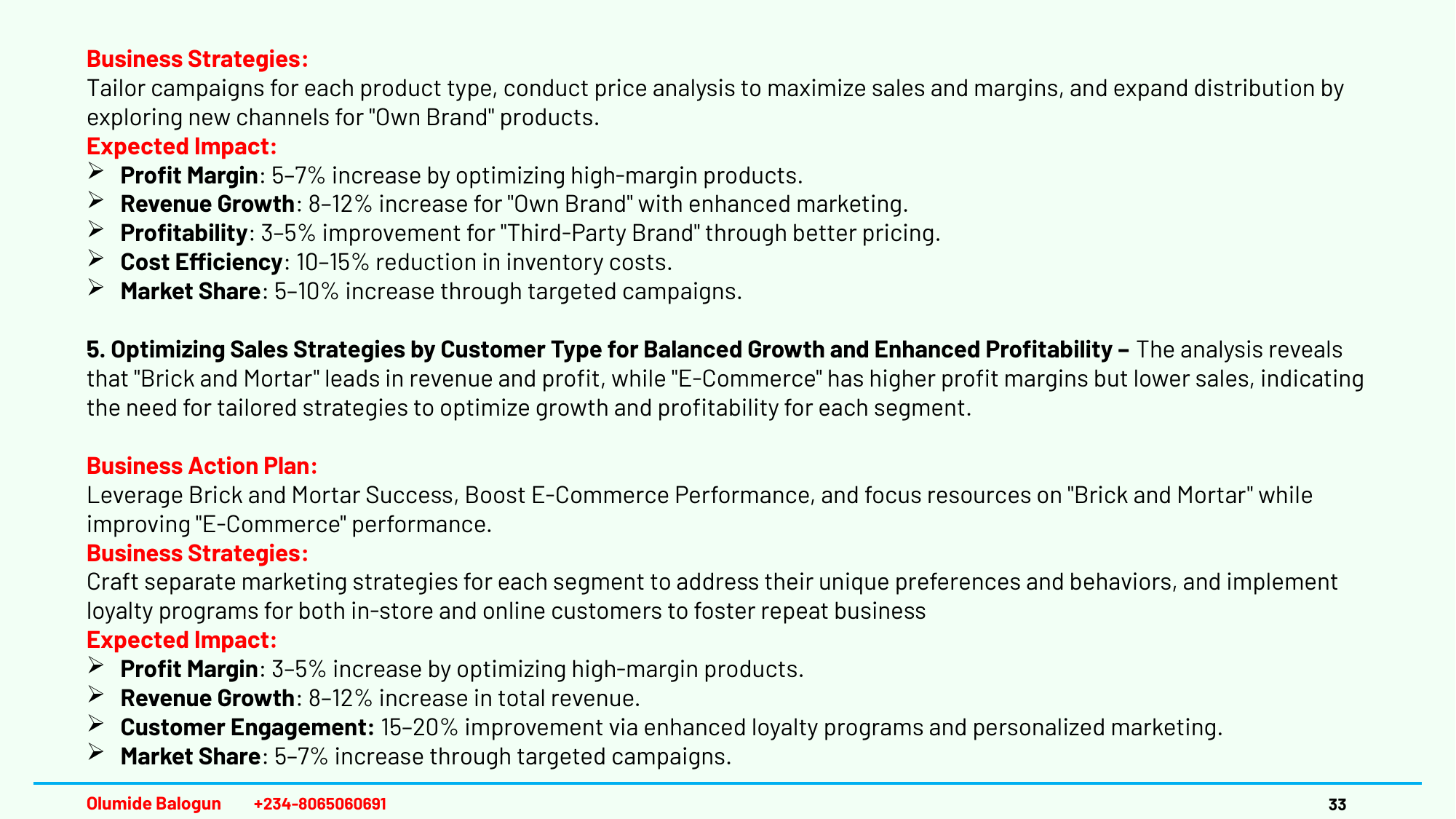

Business Strategies:
Tailor campaigns for each product type, conduct price analysis to maximize sales and margins, and expand distribution by exploring new channels for "Own Brand" products.
Expected Impact:
Profit Margin: 5–7% increase by optimizing high-margin products.
Revenue Growth: 8–12% increase for "Own Brand" with enhanced marketing.
Profitability: 3–5% improvement for "Third-Party Brand" through better pricing.
Cost Efficiency: 10–15% reduction in inventory costs.
Market Share: 5–10% increase through targeted campaigns.

5. Optimizing Sales Strategies by Customer Type for Balanced Growth and Enhanced Profitability – The analysis reveals that "Brick and Mortar" leads in revenue and profit, while "E-Commerce" has higher profit margins but lower sales, indicating the need for tailored strategies to optimize growth and profitability for each segment.

Business Action Plan:
Leverage Brick and Mortar Success, Boost E-Commerce Performance, and focus resources on "Brick and Mortar" while improving "E-Commerce" performance.
Business Strategies:
Craft separate marketing strategies for each segment to address their unique preferences and behaviors, and implement loyalty programs for both in-store and online customers to foster repeat business
Expected Impact:
Profit Margin: 3–5% increase by optimizing high-margin products.
Revenue Growth: 8–12% increase in total revenue.
Customer Engagement: 15–20% improvement via enhanced loyalty programs and personalized marketing.
Market Share: 5–7% increase through targeted campaigns.
Olumide Balogun         +234-8065060691
33